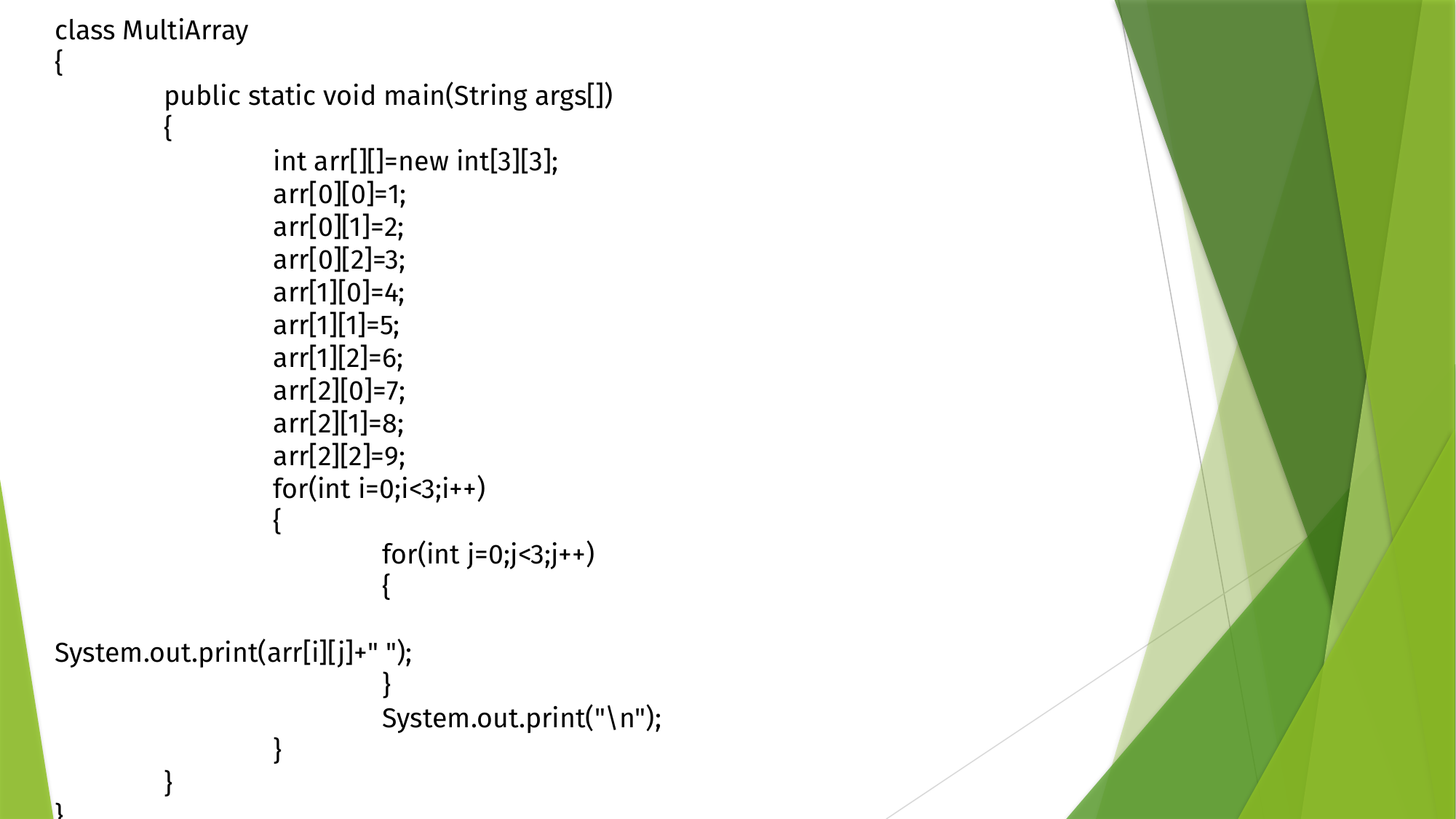

class MultiArray
{
	public static void main(String args[])
	{
		int arr[][]=new int[3][3];
		arr[0][0]=1;
		arr[0][1]=2;
		arr[0][2]=3;
		arr[1][0]=4;
		arr[1][1]=5;
		arr[1][2]=6;
		arr[2][0]=7;
		arr[2][1]=8;
		arr[2][2]=9;
		for(int i=0;i<3;i++)
		{
			for(int j=0;j<3;j++)
			{
				System.out.print(arr[i][j]+" ");
			}
			System.out.print("\n");
		}
	}
}